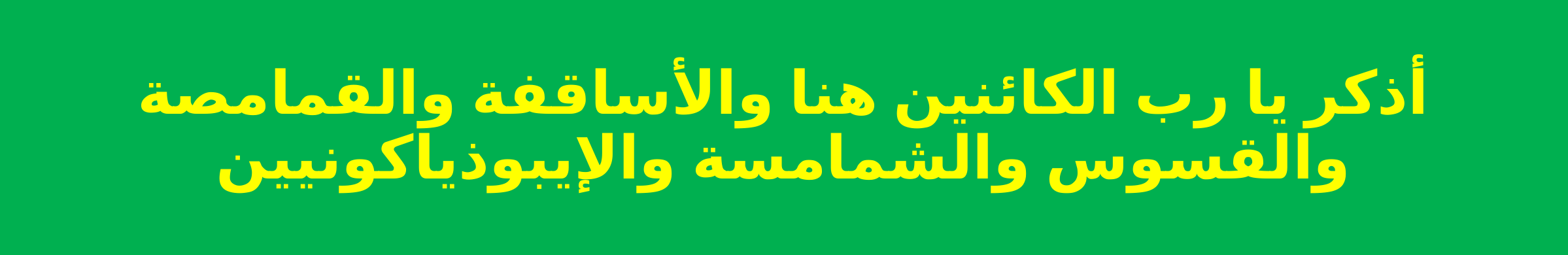

أذكر يا رب الكائنين هنا والأساقفة والقمامصة والقسوس والشمامسة والإيبوذياكونيين